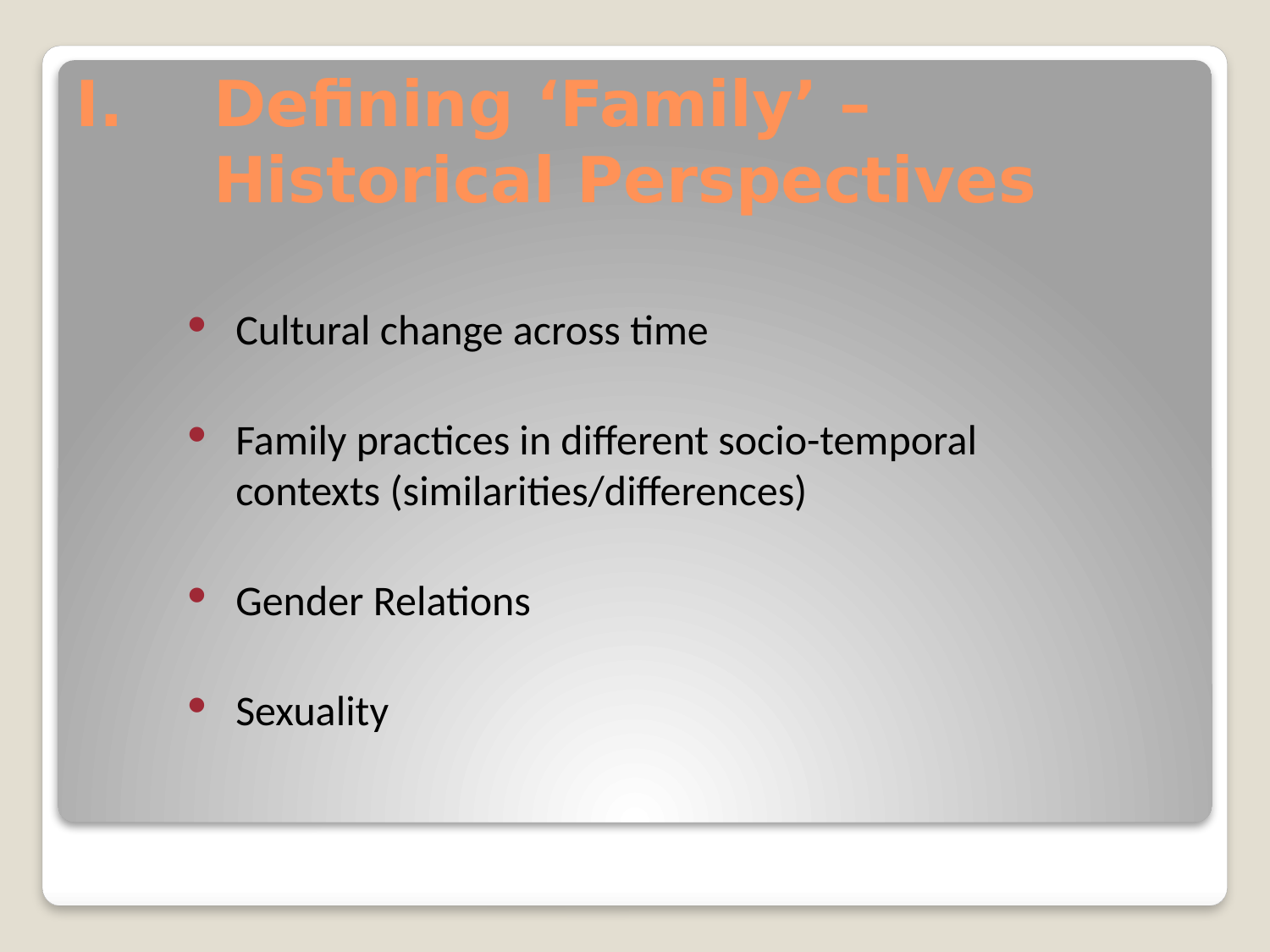

# Defining ‘Family’ –Historical Perspectives

Cultural change across time
Family practices in different socio-temporal
contexts (similarities/differences)
Gender Relations
Sexuality